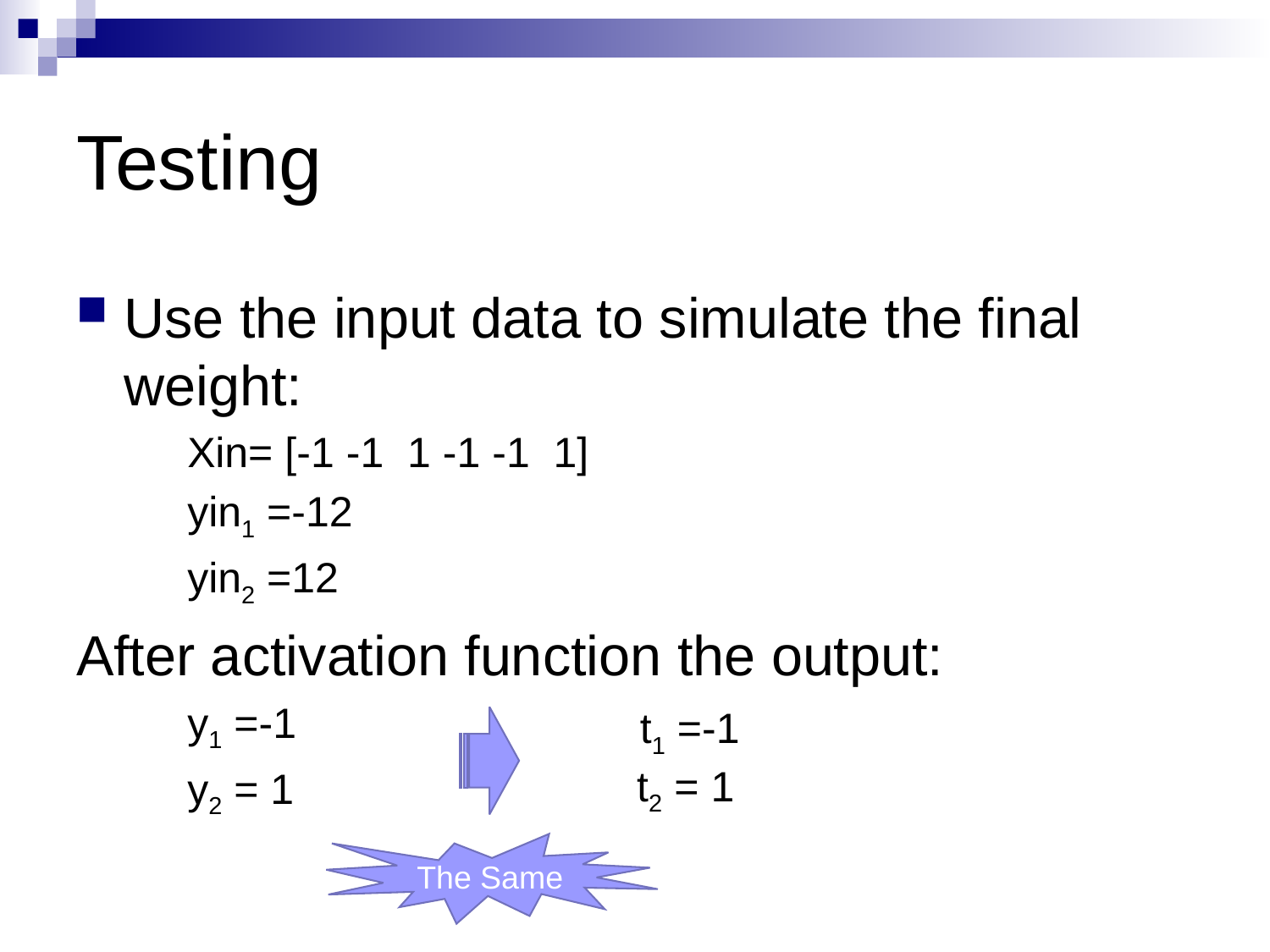

# Testing
Use the input data to simulate the final weight:
Xin= [-1 -1  1 -1 -1  1]
yin1 =-12
yin2 =12
After activation function the output:
y1 =-1
y2 = 1

 t1 =-1
t2 = 1

The Same